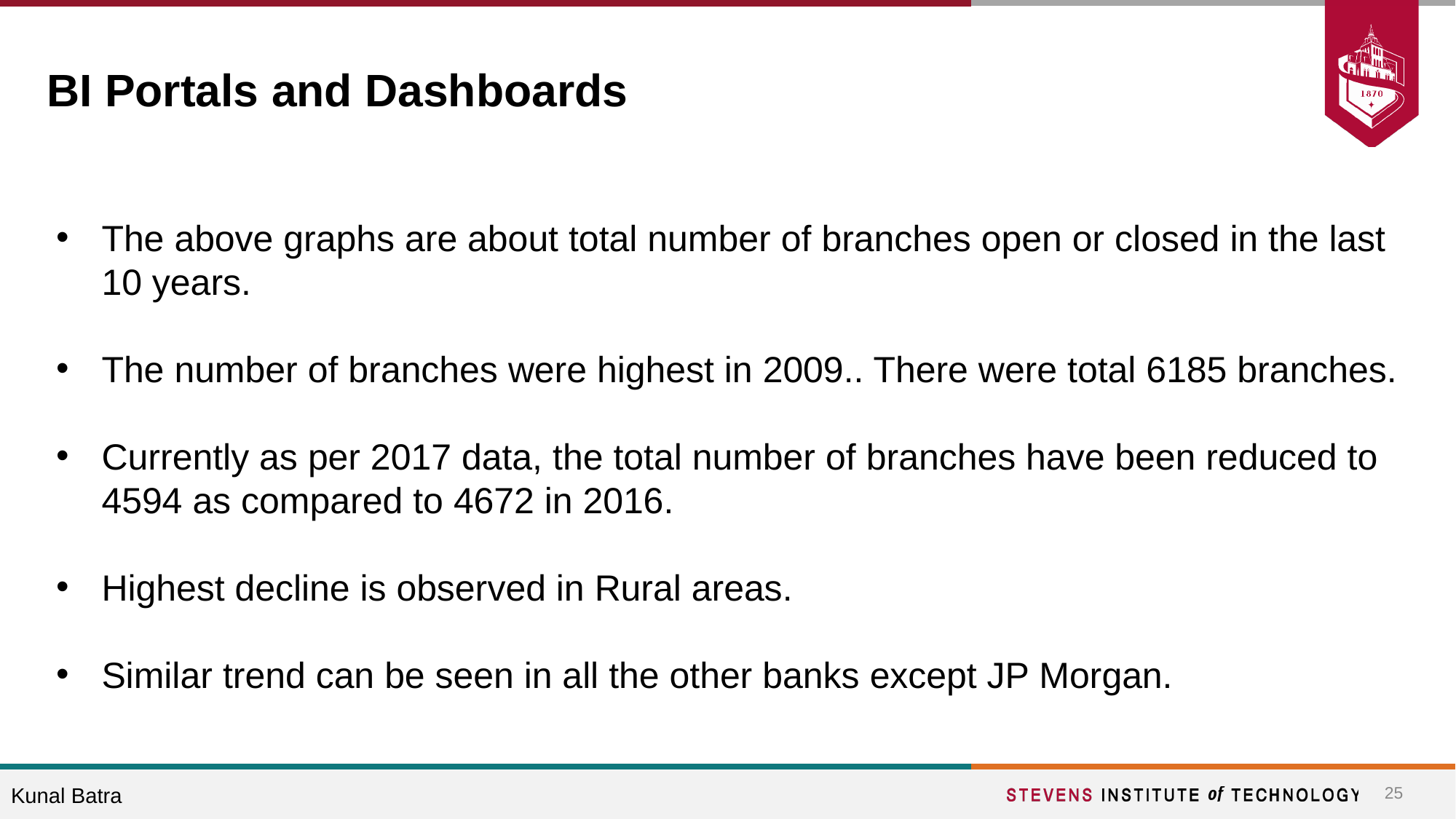

# BI Portals and Dashboards

The above graphs are about total number of branches open or closed in the last 10 years.
The number of branches were highest in 2009.. There were total 6185 branches.
Currently as per 2017 data, the total number of branches have been reduced to 4594 as compared to 4672 in 2016.
Highest decline is observed in Rural areas.
Similar trend can be seen in all the other banks except JP Morgan.

25
Kunal Batra